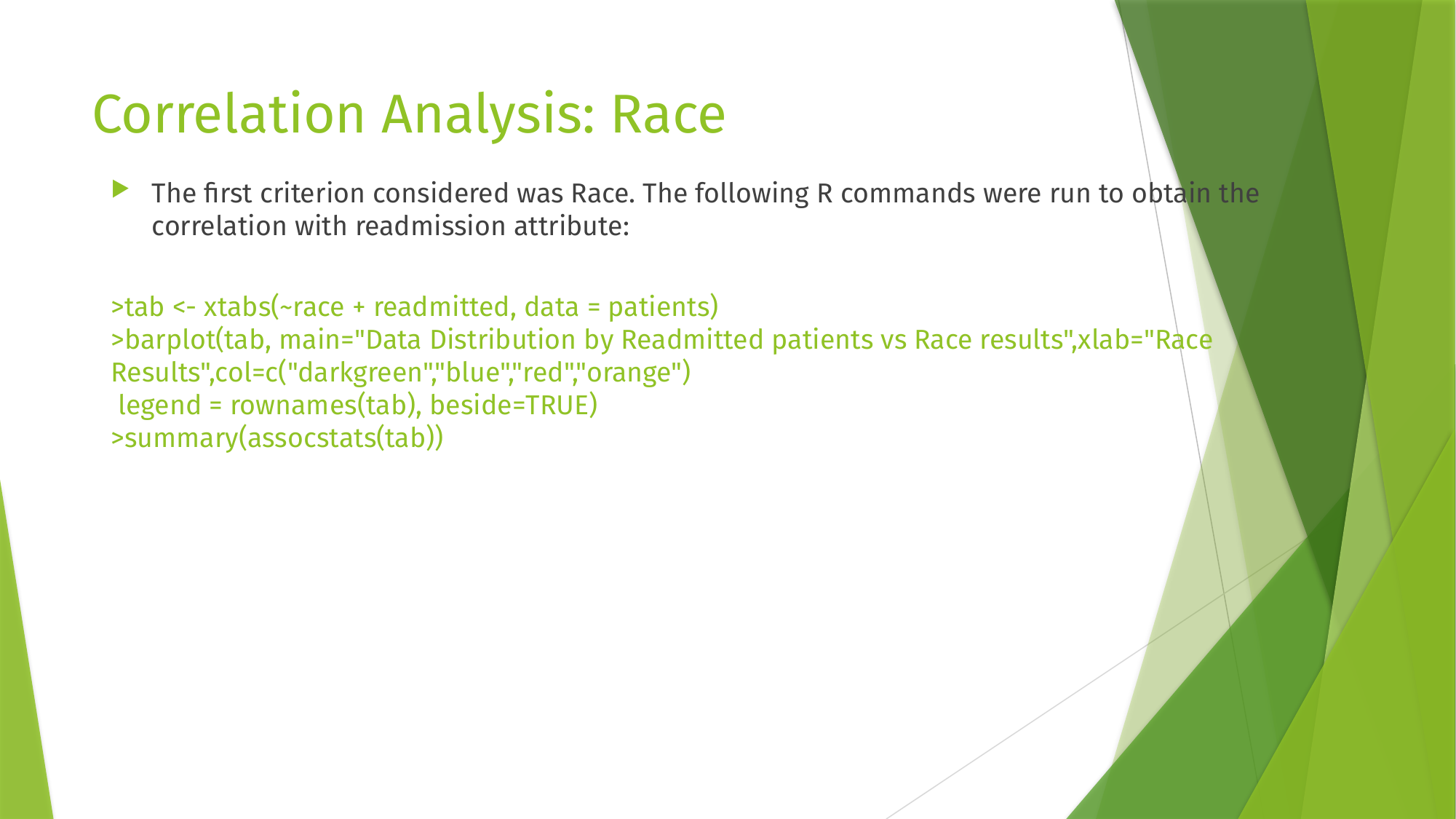

# Correlation Analysis: Race
The first criterion considered was Race. The following R commands were run to obtain the correlation with readmission attribute:
>tab <- xtabs(~race + readmitted, data = patients)
>barplot(tab, main="Data Distribution by Readmitted patients vs Race results",xlab="Race Results",col=c("darkgreen","blue","red","orange")
 legend = rownames(tab), beside=TRUE)
>summary(assocstats(tab))